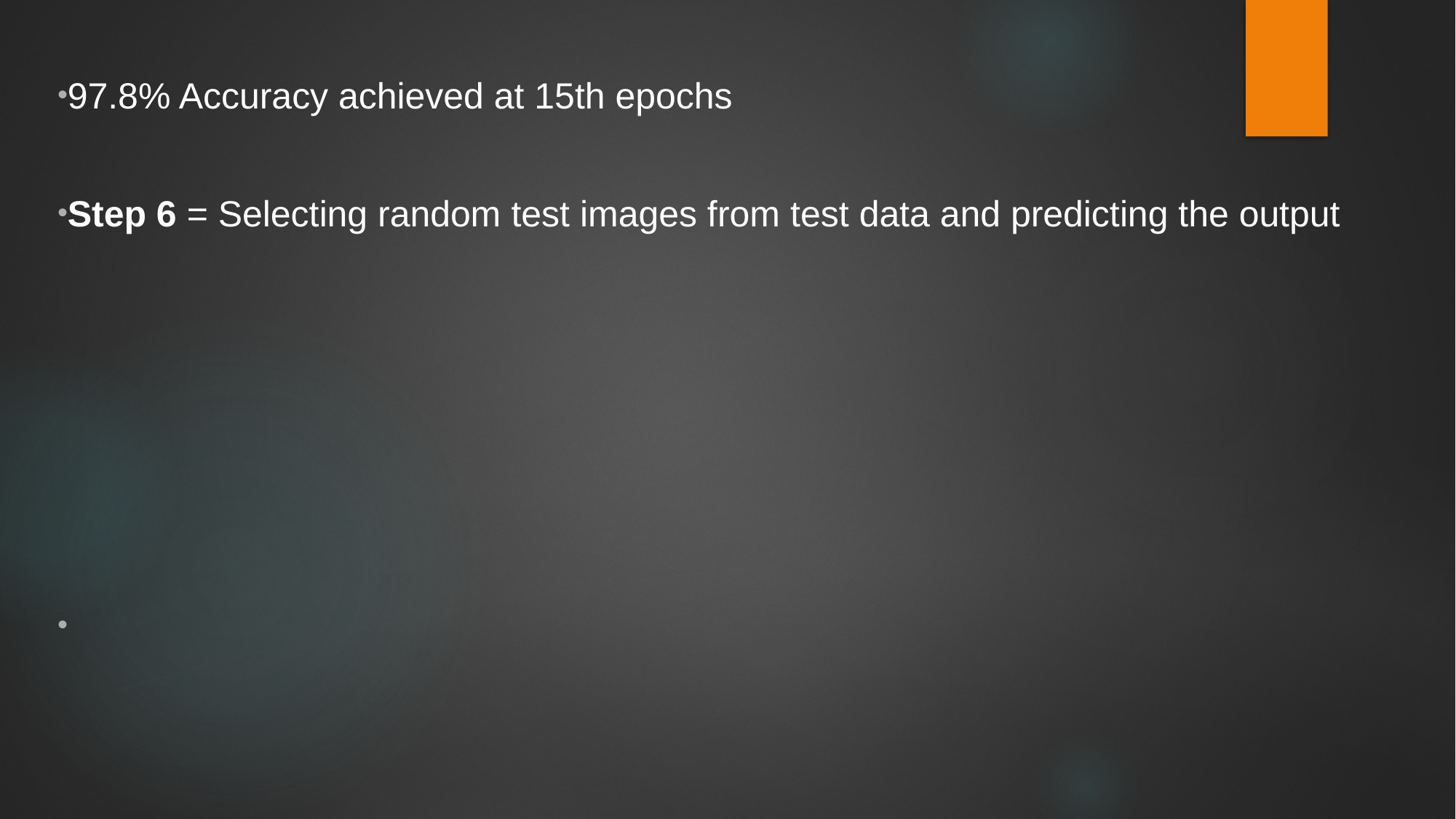

97.8% Accuracy achieved at 15th epochs

Step 6 = Selecting random test images from test data and predicting the output